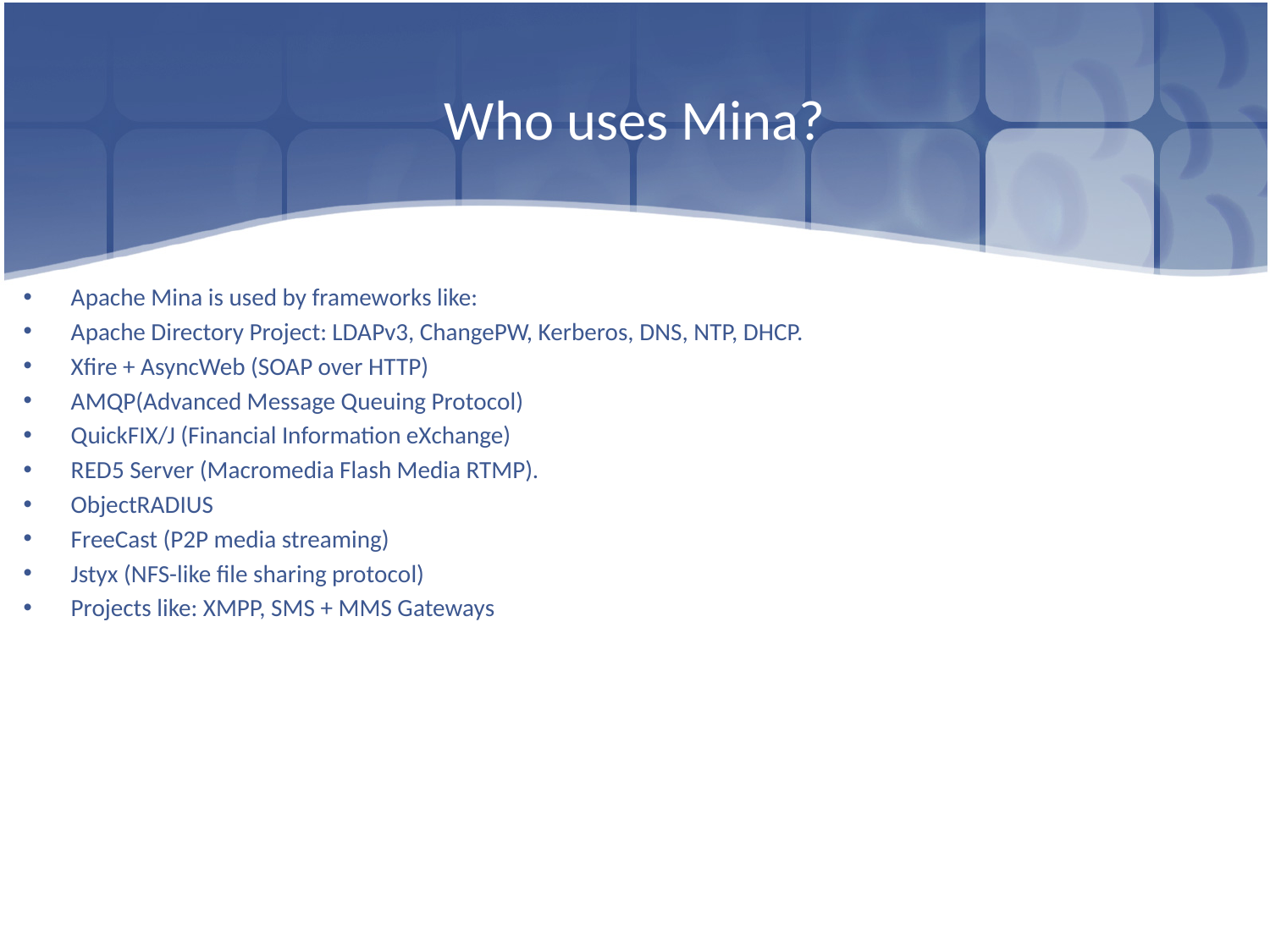

# Who uses Mina?
Apache Mina is used by frameworks like:
Apache Directory Project: LDAPv3, ChangePW, Kerberos, DNS, NTP, DHCP.
Xfire + AsyncWeb (SOAP over HTTP)
AMQP(Advanced Message Queuing Protocol)
QuickFIX/J (Financial Information eXchange)
RED5 Server (Macromedia Flash Media RTMP).
ObjectRADIUS
FreeCast (P2P media streaming)
Jstyx (NFS-like file sharing protocol)
Projects like: XMPP, SMS + MMS Gateways